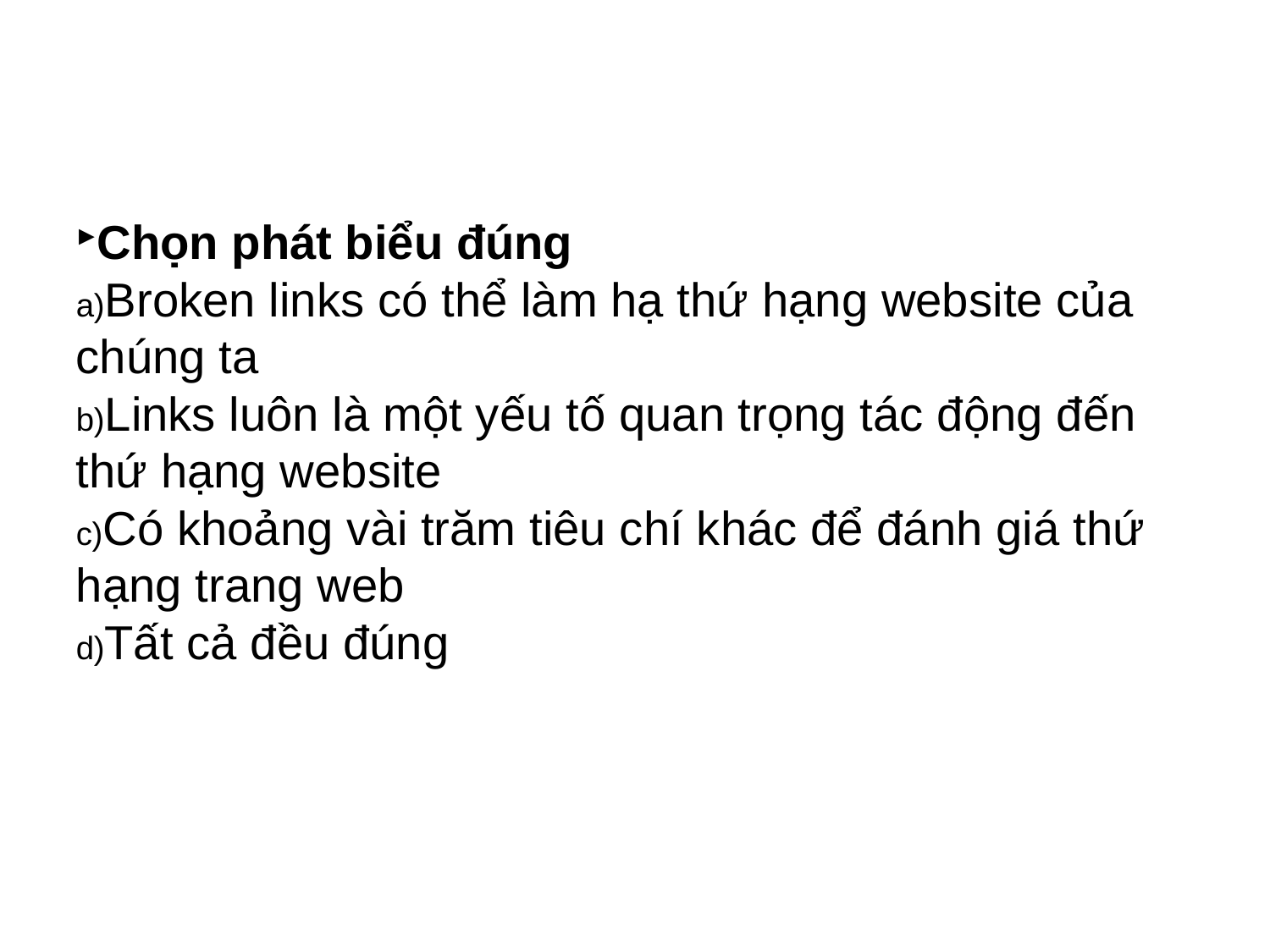

Chọn phát biểu đúng
Broken links có thể làm hạ thứ hạng website của chúng ta
Links luôn là một yếu tố quan trọng tác động đến thứ hạng website
Có khoảng vài trăm tiêu chí khác để đánh giá thứ hạng trang web
Tất cả đều đúng